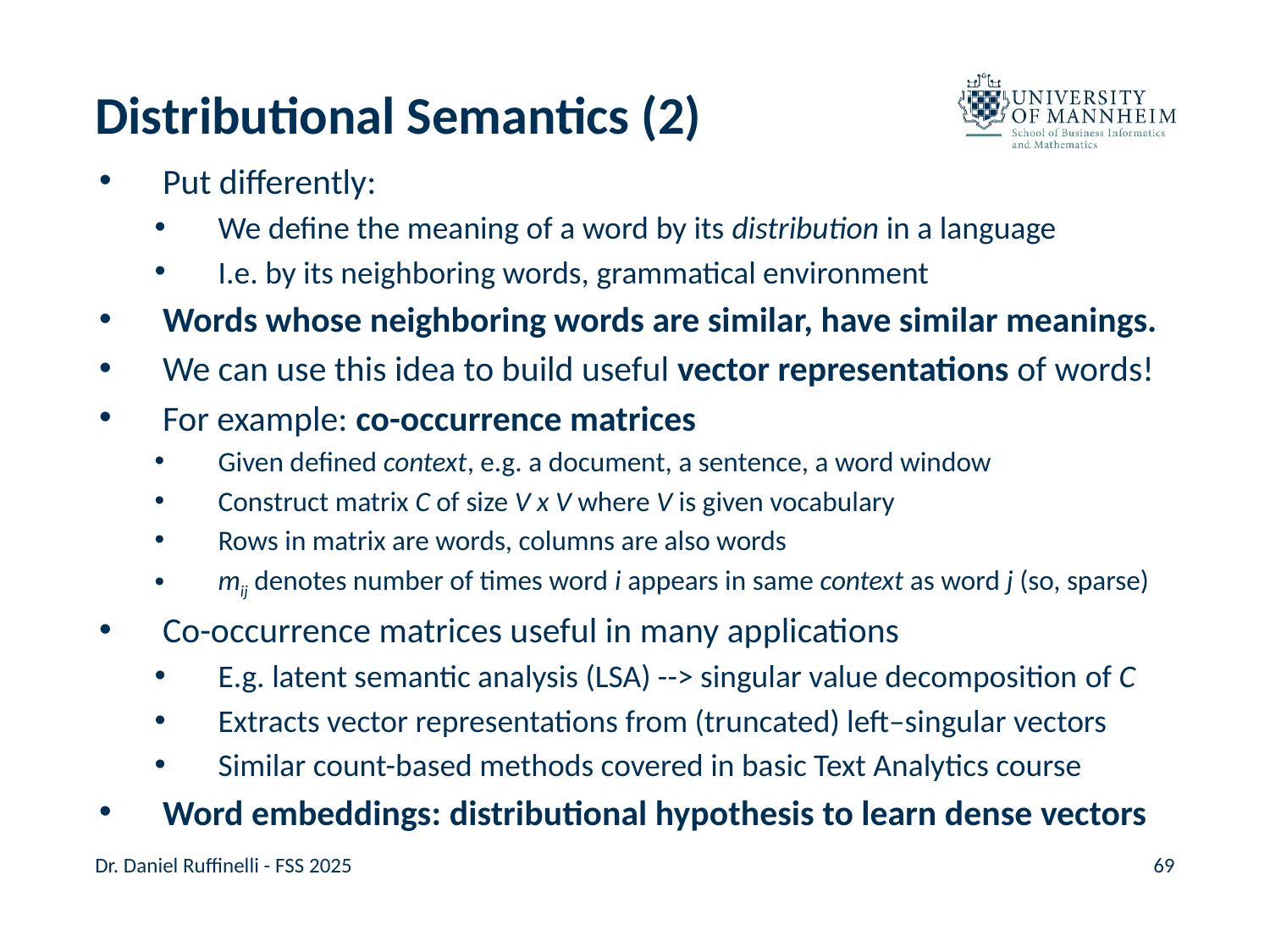

# Distributional Semantics (2)
Put differently:
We define the meaning of a word by its distribution in a language
I.e. by its neighboring words, grammatical environment
Words whose neighboring words are similar, have similar meanings.
We can use this idea to build useful vector representations of words!
For example: co-occurrence matrices
Given defined context, e.g. a document, a sentence, a word window
Construct matrix C of size V x V where V is given vocabulary
Rows in matrix are words, columns are also words
mij denotes number of times word i appears in same context as word j (so, sparse)
Co-occurrence matrices useful in many applications
E.g. latent semantic analysis (LSA) --> singular value decomposition of C
Extracts vector representations from (truncated) left–singular vectors
Similar count-based methods covered in basic Text Analytics course
Word embeddings: distributional hypothesis to learn dense vectors
Dr. Daniel Ruffinelli - FSS 2025
69